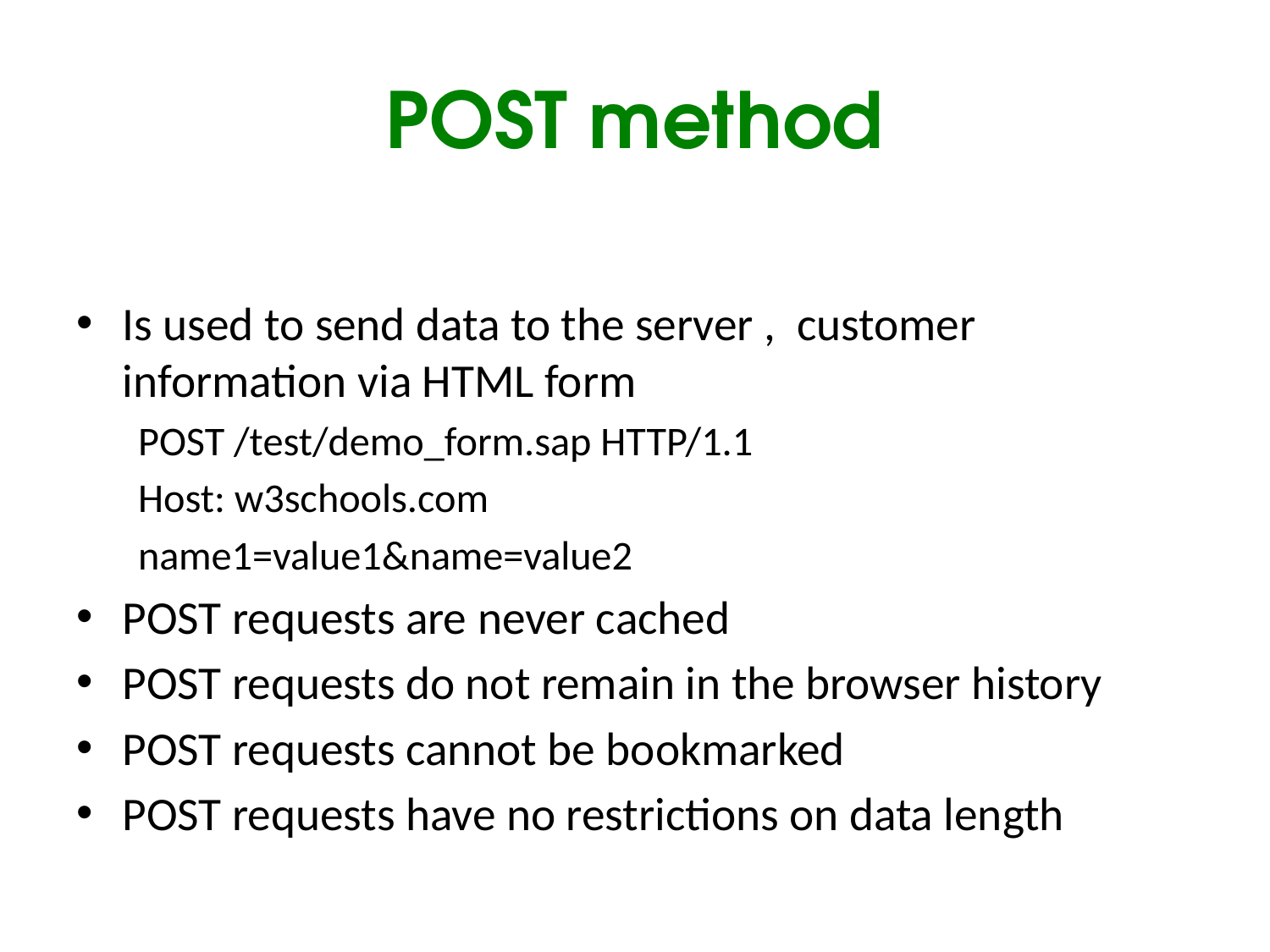

# POST method

Is used to send data to the server ,  customer information via HTML form
POST /test/demo_form.sap HTTP/1.1
Host: w3schools.com
name1=value1&name=value2
POST requests are never cached
POST requests do not remain in the browser history
POST requests cannot be bookmarked
POST requests have no restrictions on data length